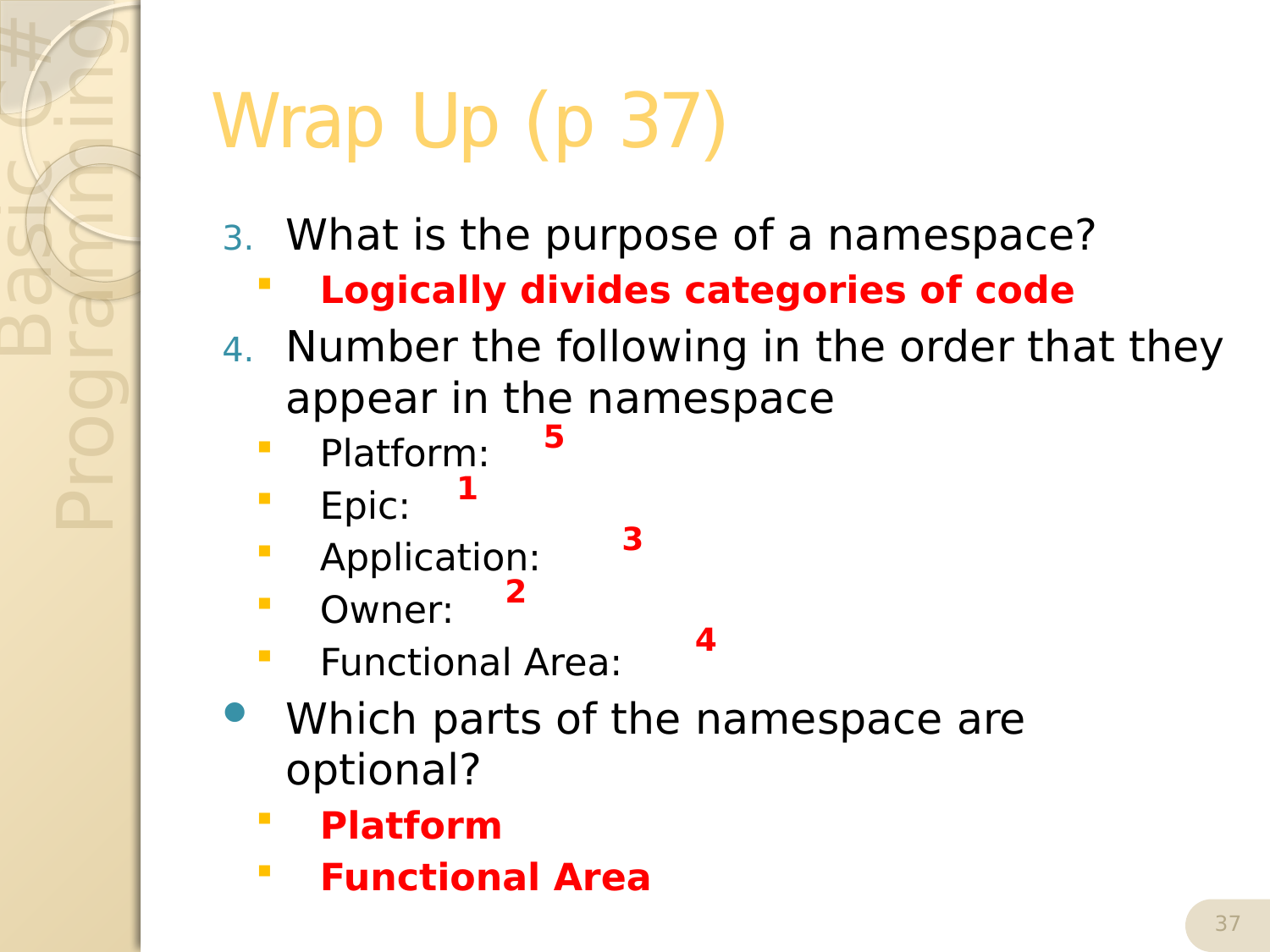

# Wrap Up (p 37)
What is the purpose of a namespace?
Logically divides categories of code
Number the following in the order that they appear in the namespace
Platform:
Epic:
Application:
Owner:
Functional Area:
Which parts of the namespace are optional?
Platform
Functional Area

5
1
3
2
4
37